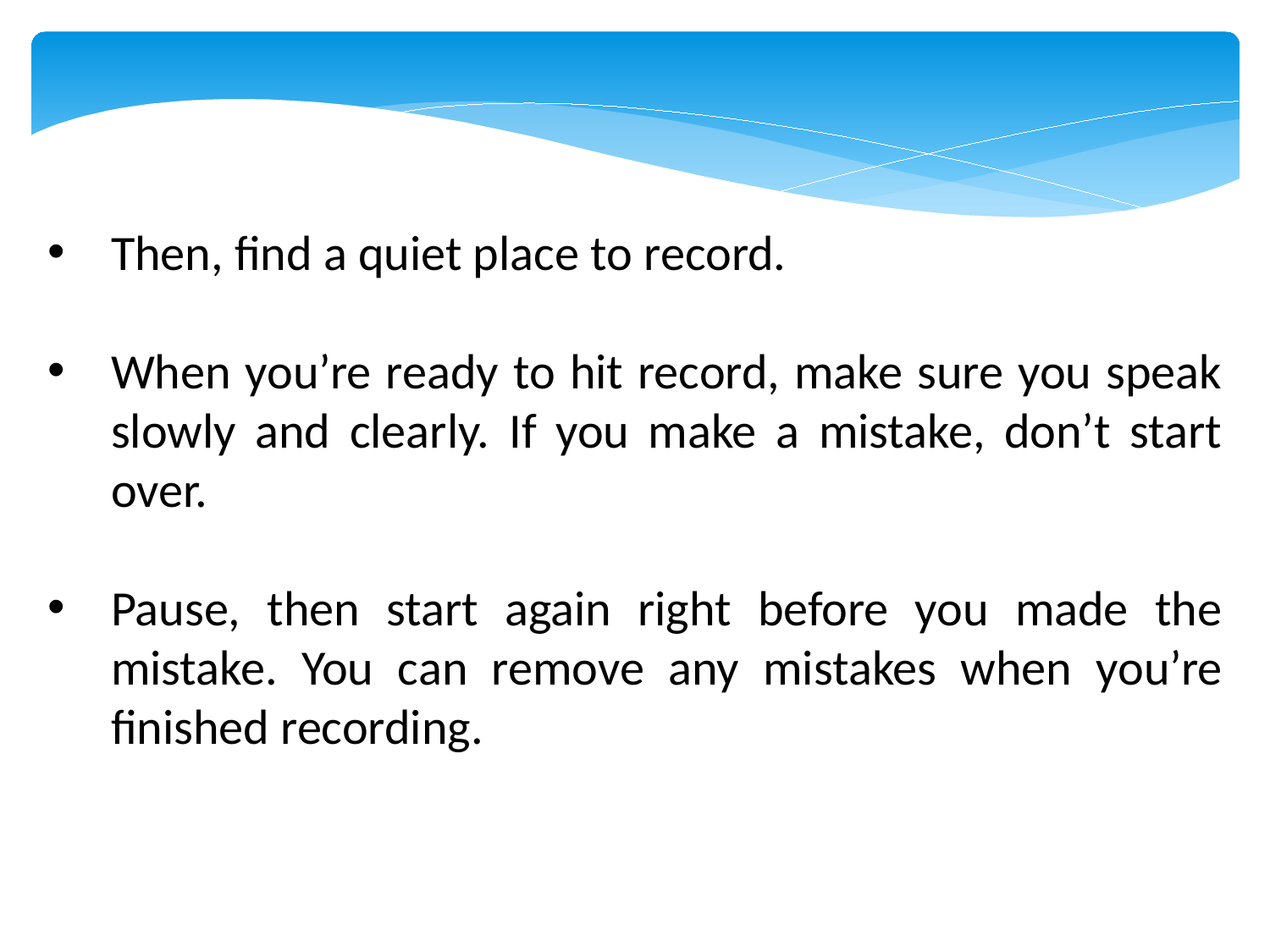

Then, find a quiet place to record.

When you’re ready to hit record, make sure you speak slowly and clearly. If you make a mistake, don’t start over.

Pause, then start again right before you made the mistake. You can remove any mistakes when you’re finished recording.